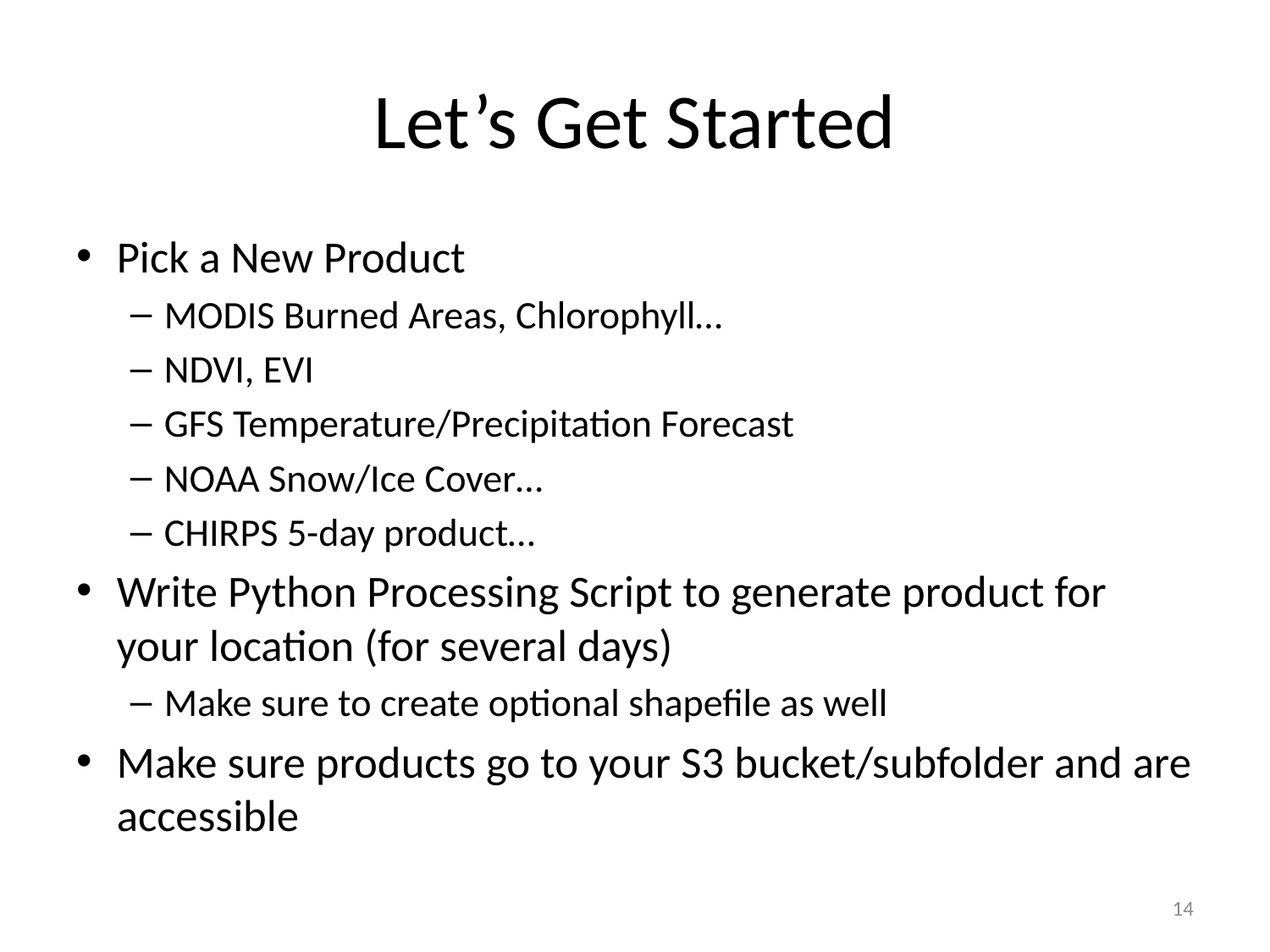

# Let’s Get Started
Pick a New Product
MODIS Burned Areas, Chlorophyll…
NDVI, EVI
GFS Temperature/Precipitation Forecast
NOAA Snow/Ice Cover…
CHIRPS 5-day product…
Write Python Processing Script to generate product for your location (for several days)
Make sure to create optional shapefile as well
Make sure products go to your S3 bucket/subfolder and are accessible
14